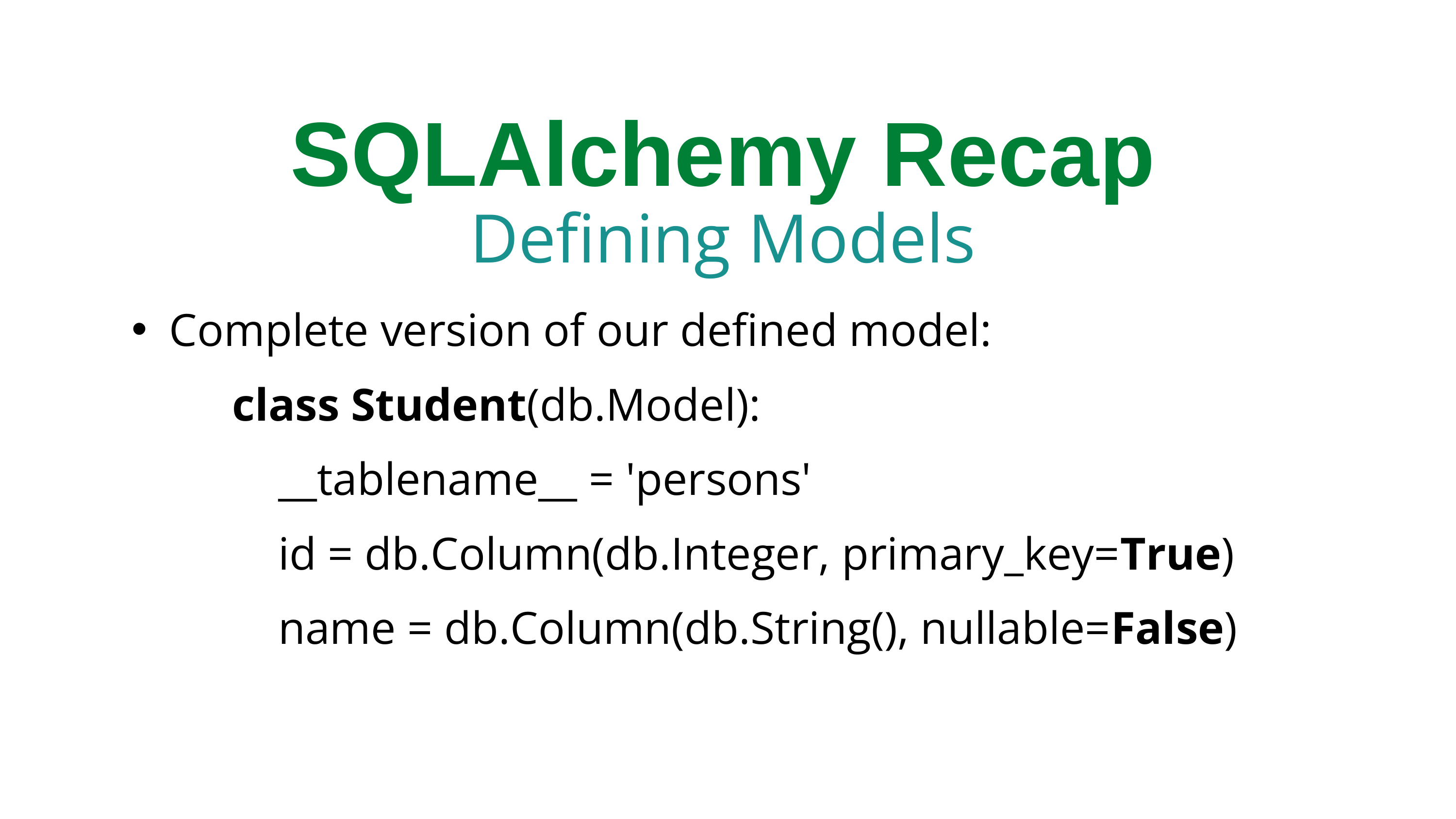

SQLAlchemy Recap
Defining Models
Complete version of our defined model:
            class Student(db.Model):
                __tablename__ = 'persons'
                id = db.Column(db.Integer, primary_key=True)
                name = db.Column(db.String(), nullable=False)